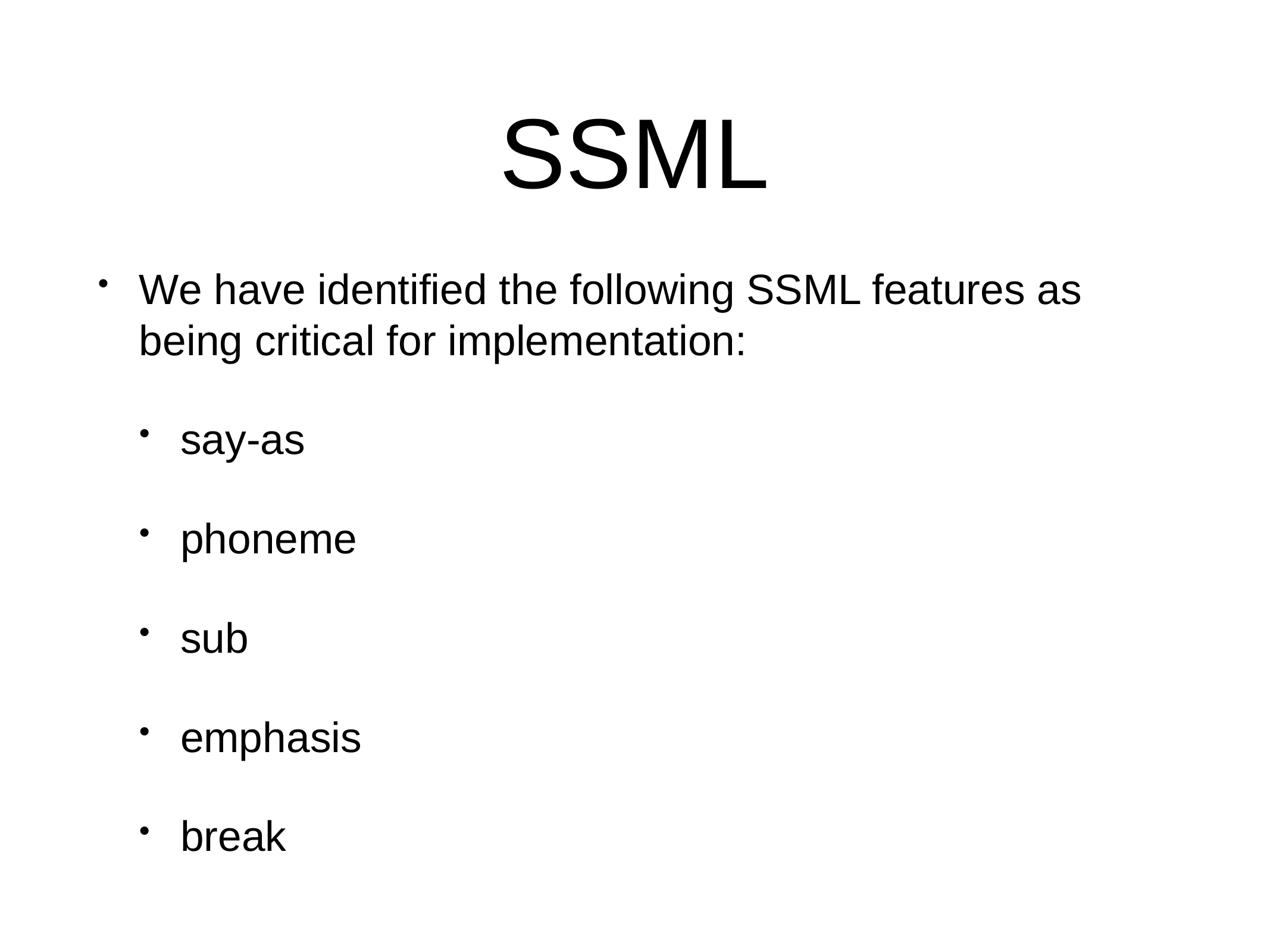

# SSML
We have identified the following SSML features as being critical for implementation:
say-as
phoneme
sub
emphasis
break